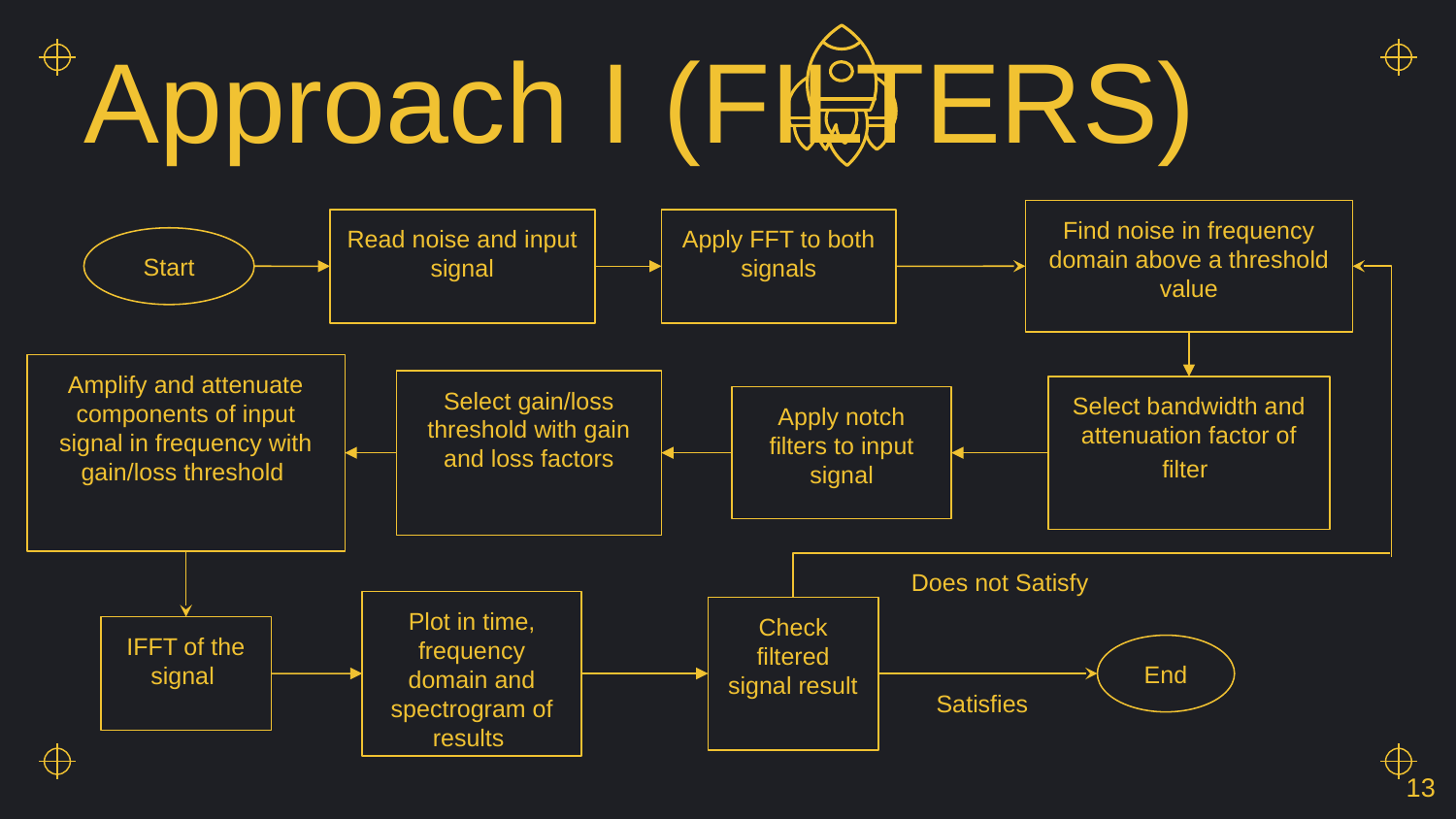

Approach I (FILTERS)

Find noise in frequency domain above a threshold value
Read noise and input signal
Apply FFT to both signals
Start
Amplify and attenuate components of input signal in frequency with gain/loss threshold
Select gain/loss threshold with gain and loss factors
Select bandwidth and attenuation factor of filter
Apply notch filters to input signal
Does not Satisfy
Plot in time, frequency domain and spectrogram of results
Check filtered signal result

IFFT of the signal
End
Satisfies
13